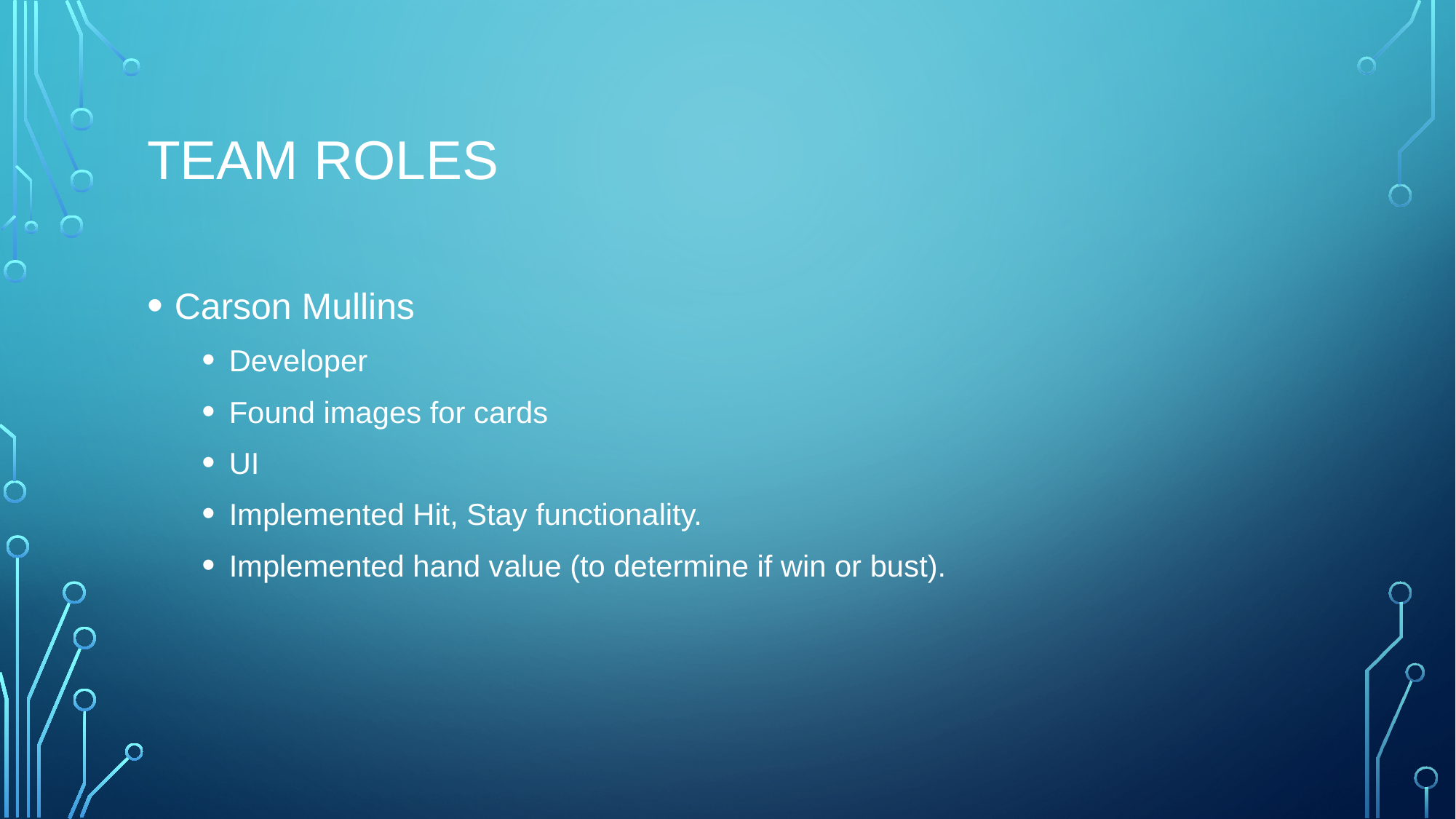

# Team Roles
Carson Mullins
Developer
Found images for cards
UI
Implemented Hit, Stay functionality.
Implemented hand value (to determine if win or bust).